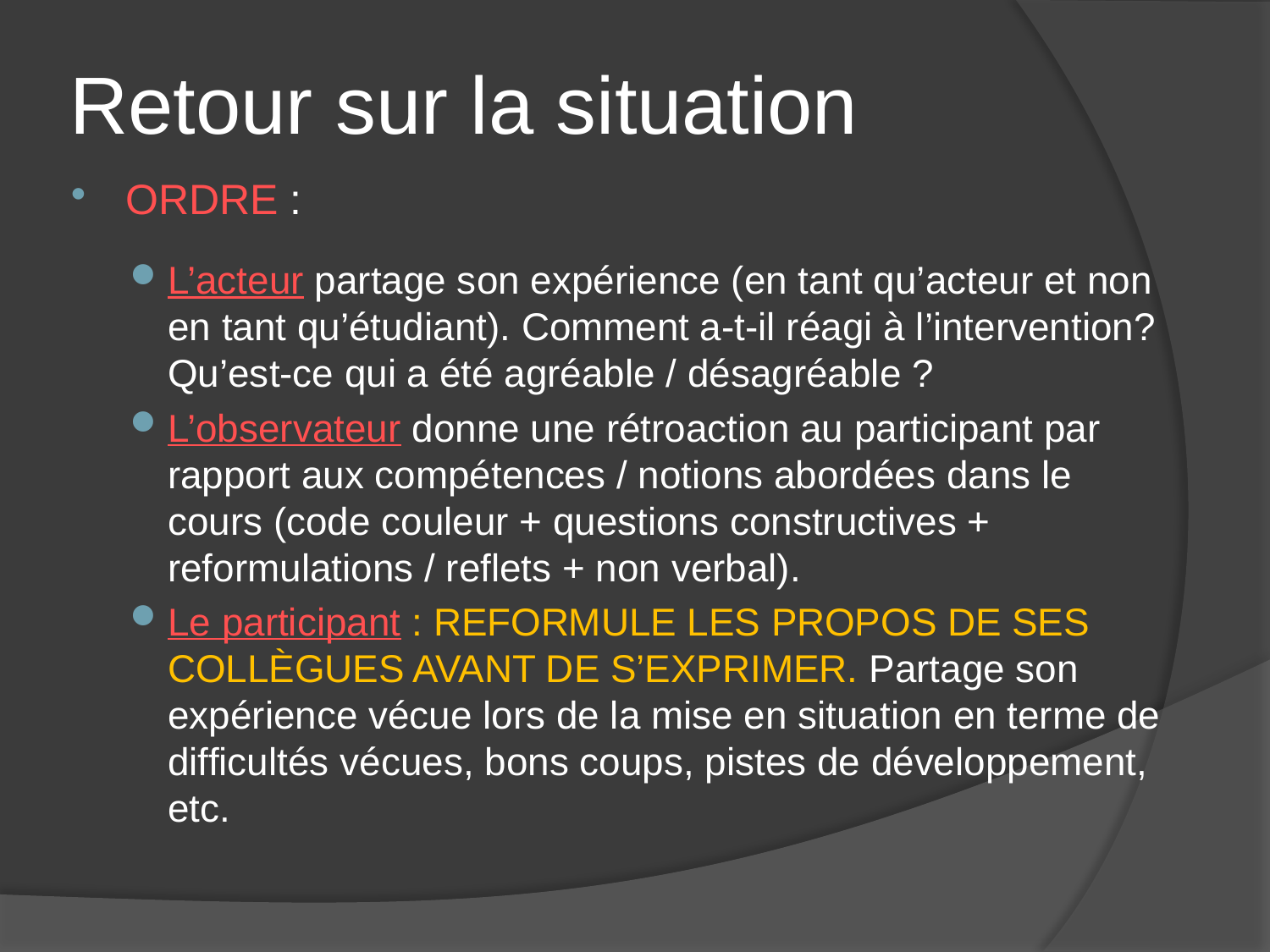

# Retour sur la situation
ORDRE :

L’acteur partage son expérience (en tant qu’acteur et non en tant qu’étudiant). Comment a-t-il réagi à l’intervention? Qu’est-ce qui a été agréable / désagréable ?
L’observateur donne une rétroaction au participant par rapport aux compétences / notions abordées dans le cours (code couleur + questions constructives + reformulations / reflets + non verbal).
Le participant : REFORMULE LES PROPOS DE SES COLLÈGUES AVANT DE S’EXPRIMER. Partage son expérience vécue lors de la mise en situation en terme de difficultés vécues, bons coups, pistes de développement, etc.